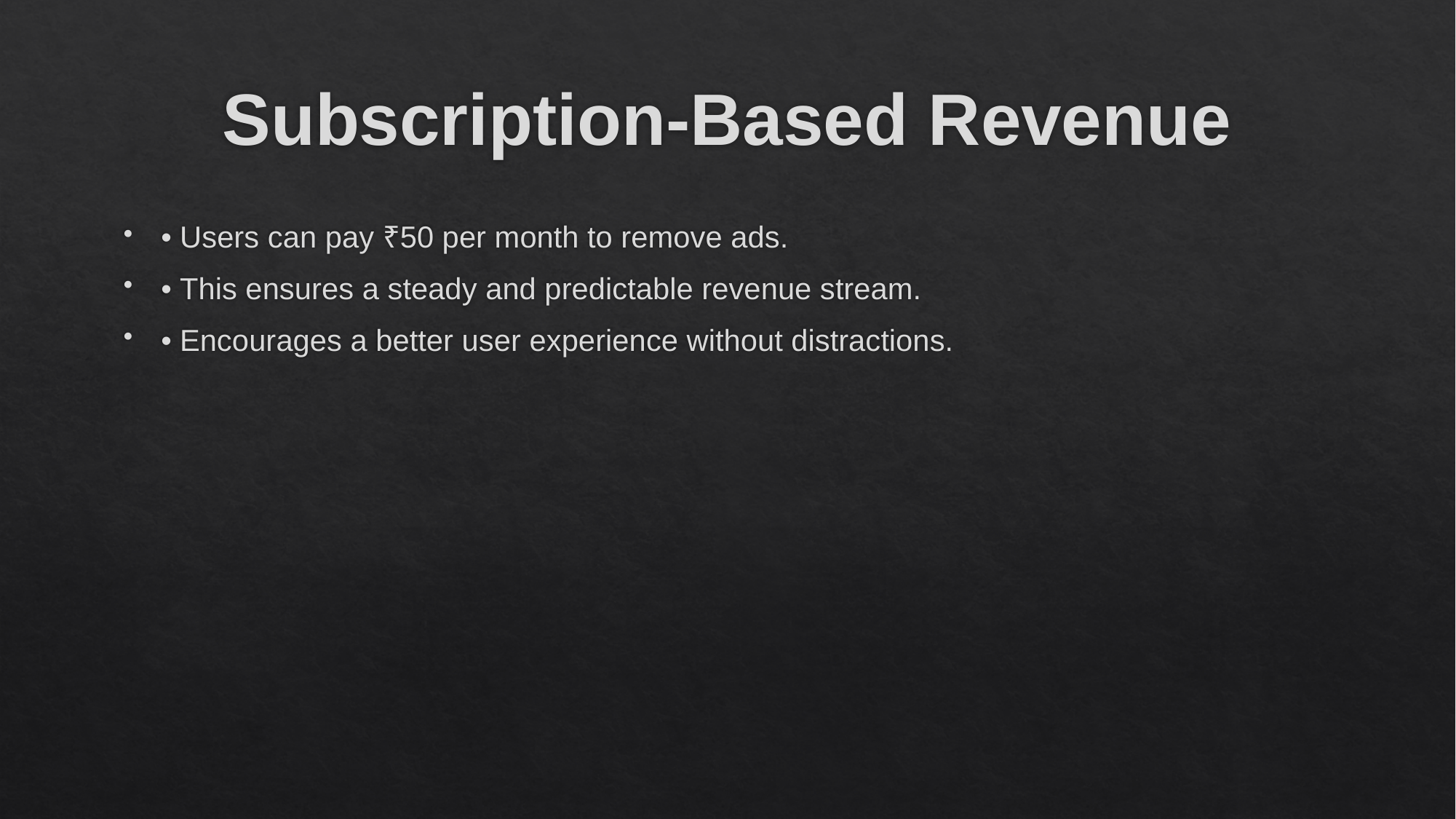

# Subscription-Based Revenue
• Users can pay ₹50 per month to remove ads.
• This ensures a steady and predictable revenue stream.
• Encourages a better user experience without distractions.